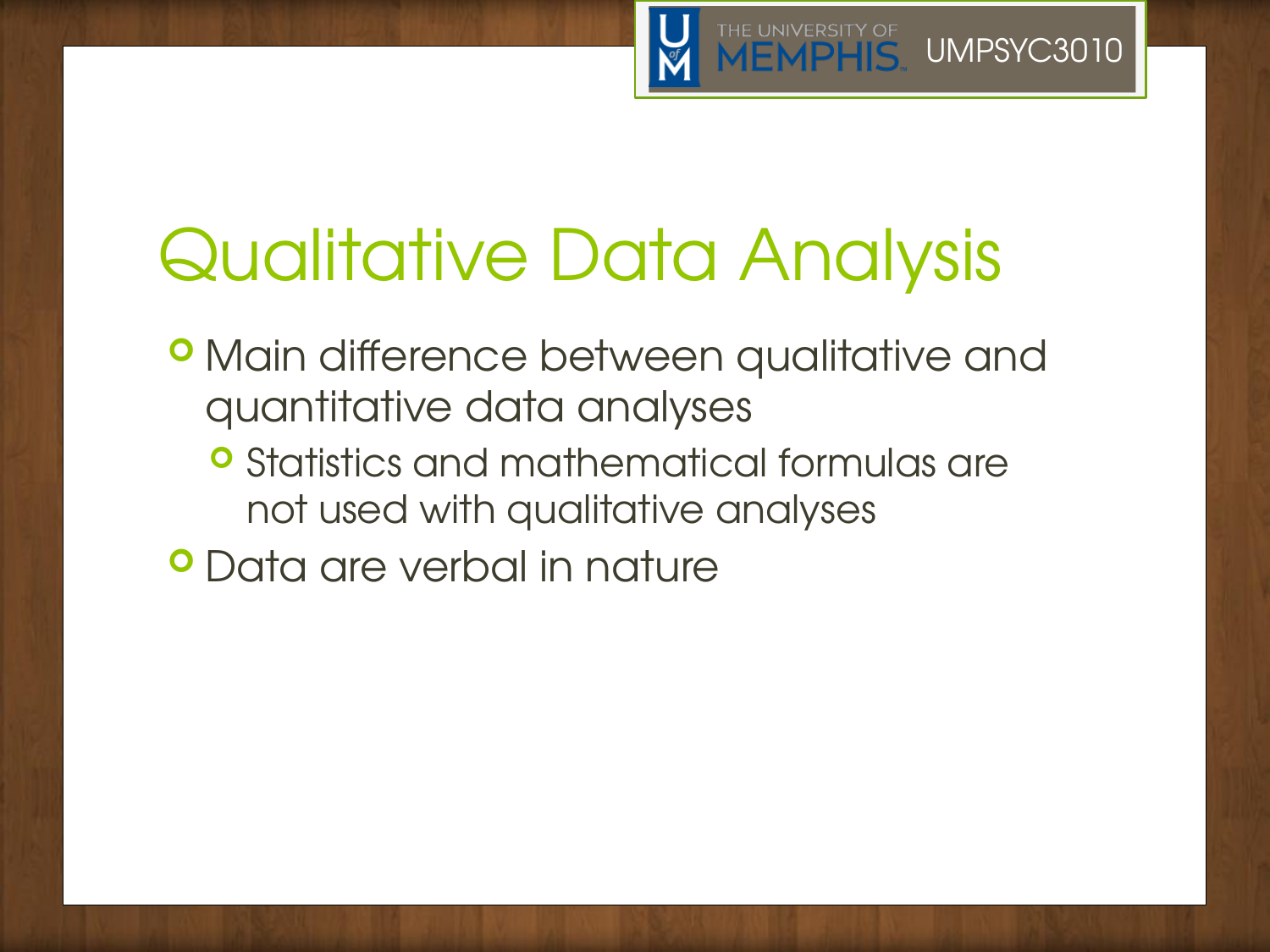

# Qualitative Data Analysis
Main difference between qualitative and quantitative data analyses
Statistics and mathematical formulas are not used with qualitative analyses
Data are verbal in nature